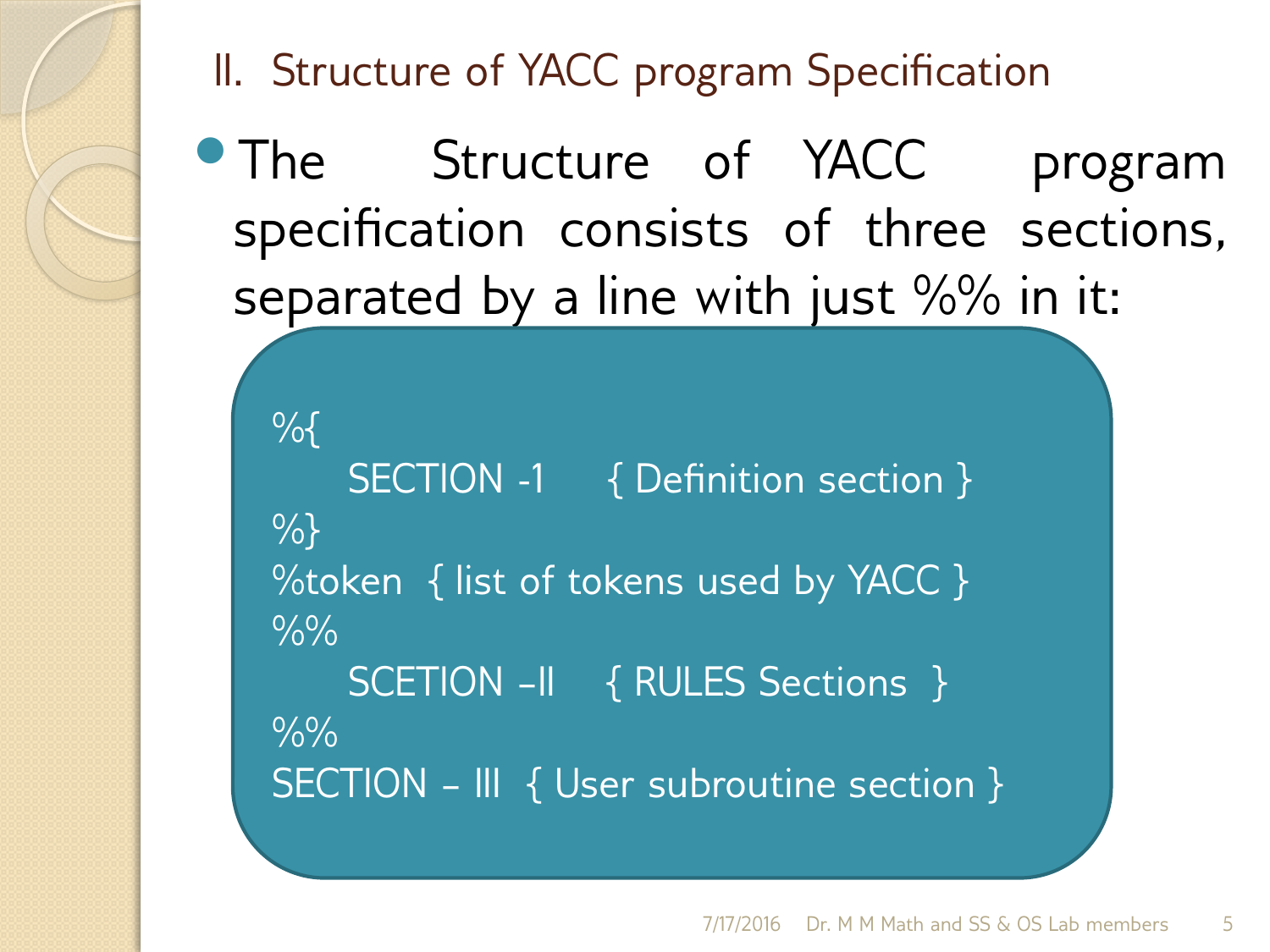

# II.  Structure of YACC program Specification
The  Structure of YACC  program specification consists of three sections, separated by a line with just %% in it:

%{
      SECTION -1     { Definition section }
%}
%token  { list of tokens used by YACC }
%%
      SCETION –II    { RULES Sections  }
%%
SECTION – III  { User subroutine section }
7/17/2016
Dr. M M Math and SS & OS Lab members
5